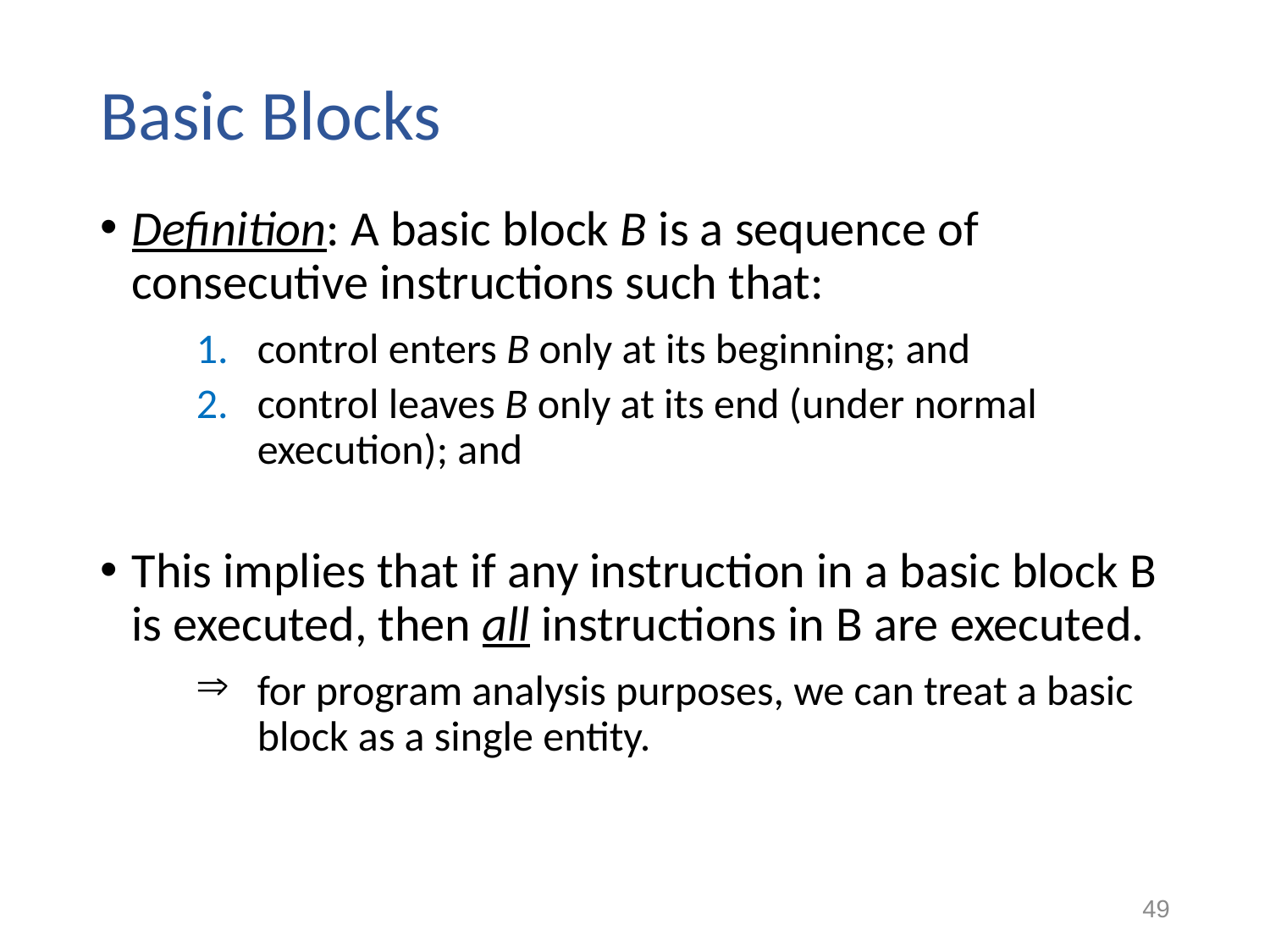

# Basic Blocks
Definition: A basic block B is a sequence of consecutive instructions such that:
control enters B only at its beginning; and
control leaves B only at its end (under normal execution); and

This implies that if any instruction in a basic block B is executed, then all instructions in B are executed.
for program analysis purposes, we can treat a basic block as a single entity.
49